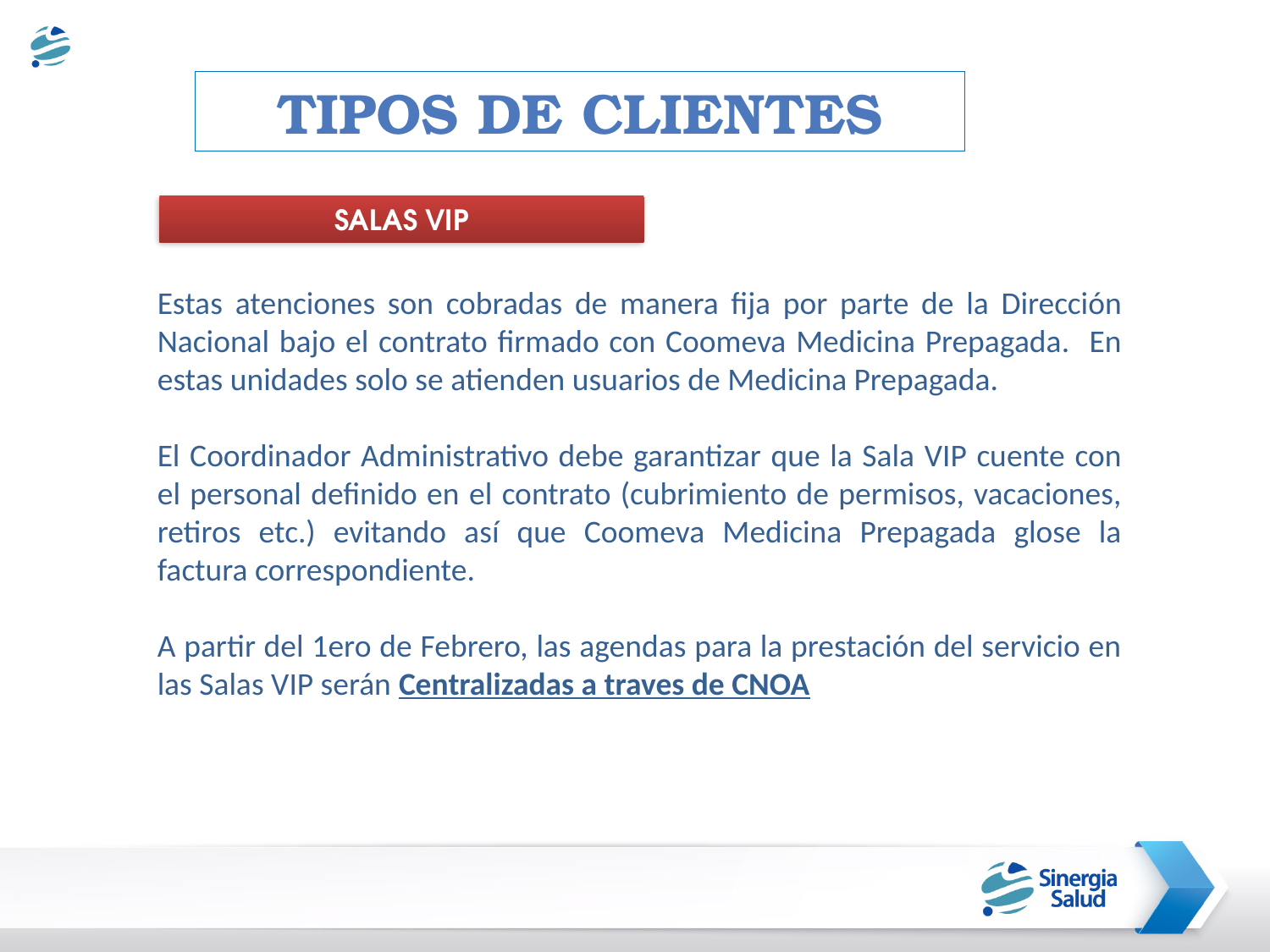

Tipos de clientes
SALAS VIP
Estas atenciones son cobradas de manera fija por parte de la Dirección Nacional bajo el contrato firmado con Coomeva Medicina Prepagada.  En estas unidades solo se atienden usuarios de Medicina Prepagada.

El Coordinador Administrativo debe garantizar que la Sala VIP cuente con el personal definido en el contrato (cubrimiento de permisos, vacaciones, retiros etc.) evitando así que Coomeva Medicina Prepagada glose la factura correspondiente.

A partir del 1ero de Febrero, las agendas para la prestación del servicio en las Salas VIP serán Centralizadas a traves de CNOA